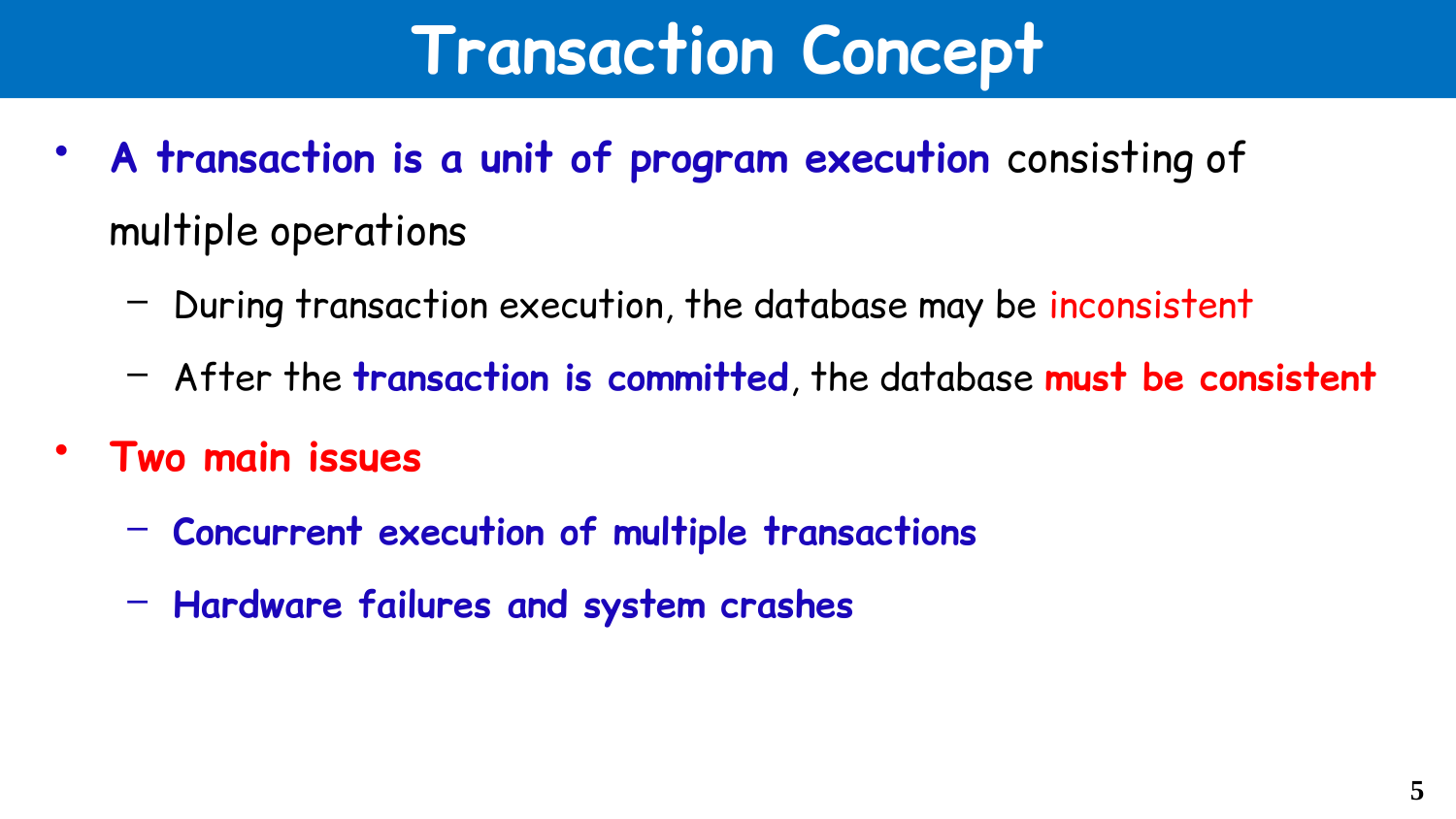

# Transaction Concept
A transaction is a unit of program execution consisting of multiple operations
During transaction execution, the database may be inconsistent
After the transaction is committed, the database must be consistent
Two main issues
Concurrent execution of multiple transactions
Hardware failures and system crashes